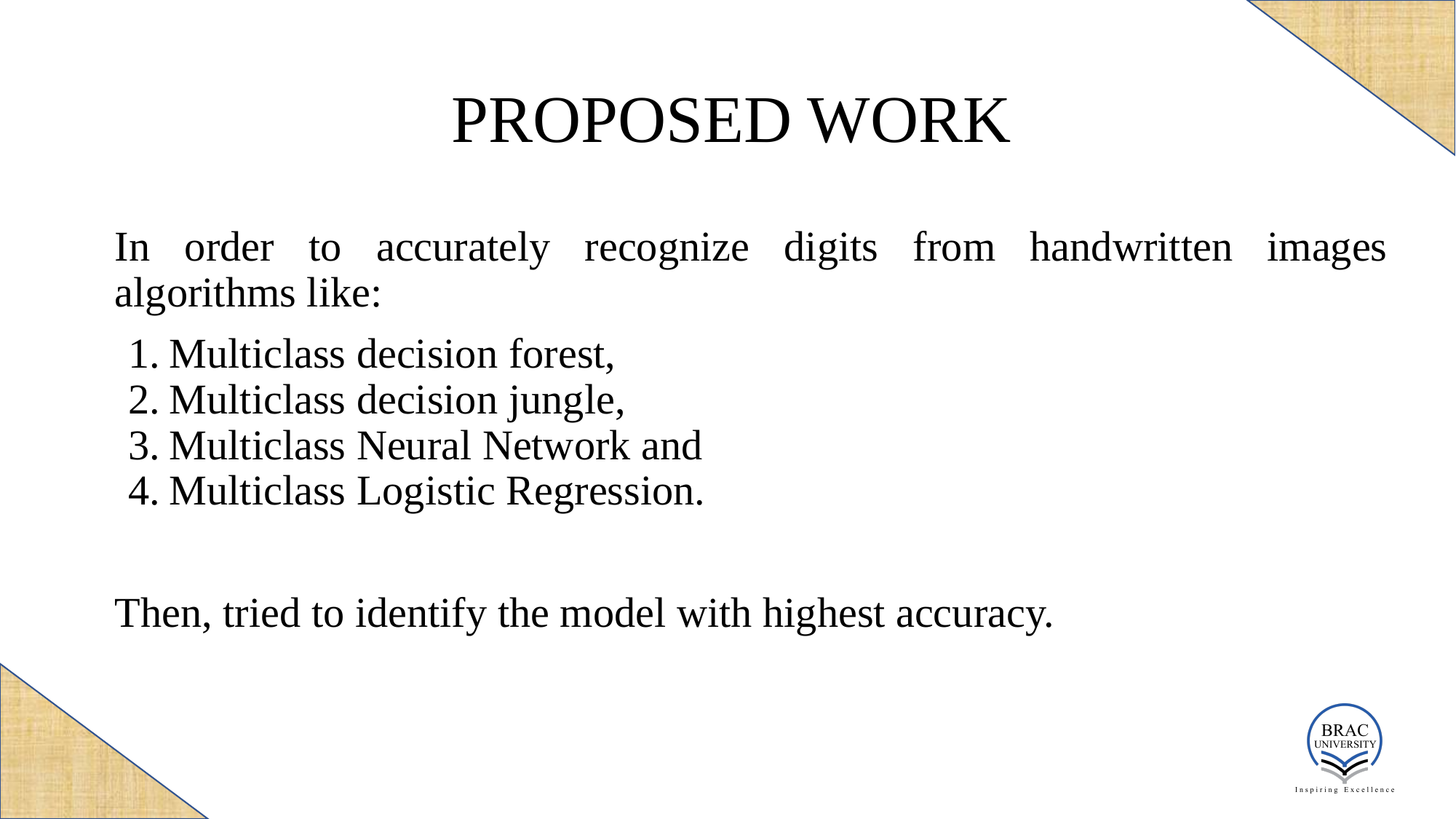

# PROPOSED WORK

In order to accurately recognize digits from handwritten images algorithms like:
Multiclass decision forest,
Multiclass decision jungle,
Multiclass Neural Network and
Multiclass Logistic Regression.

Then, tried to identify the model with highest accuracy.